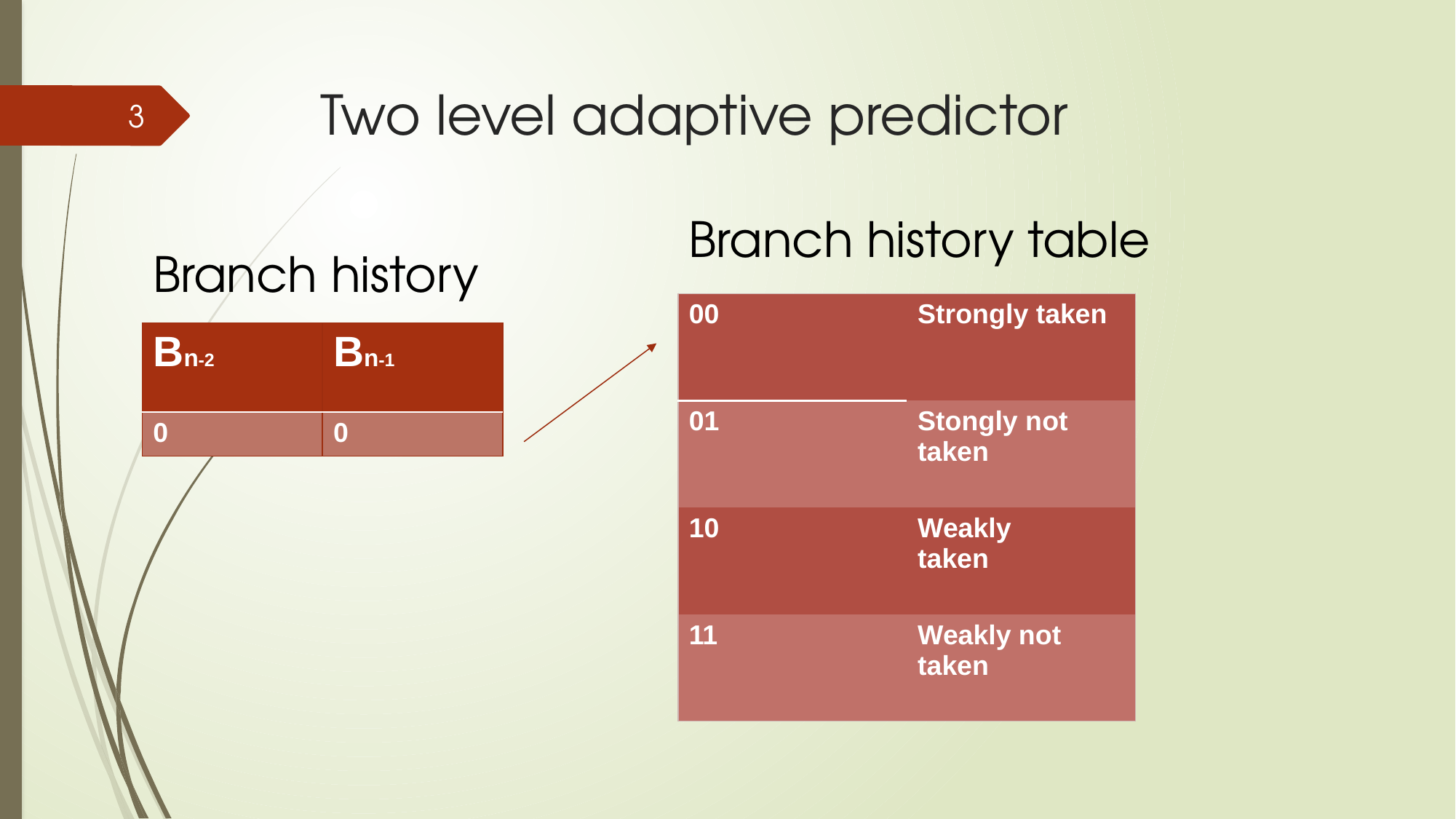

# Two level adaptive predictor
3
Branch history table
Branch history
| 00 | Strongly taken |
| --- | --- |
| 01 | Stongly not taken |
| 10 | Weakly taken |
| 11 | Weakly not taken |
| Bn-2 | Bn-1 |
| --- | --- |
| 0 | 0 |